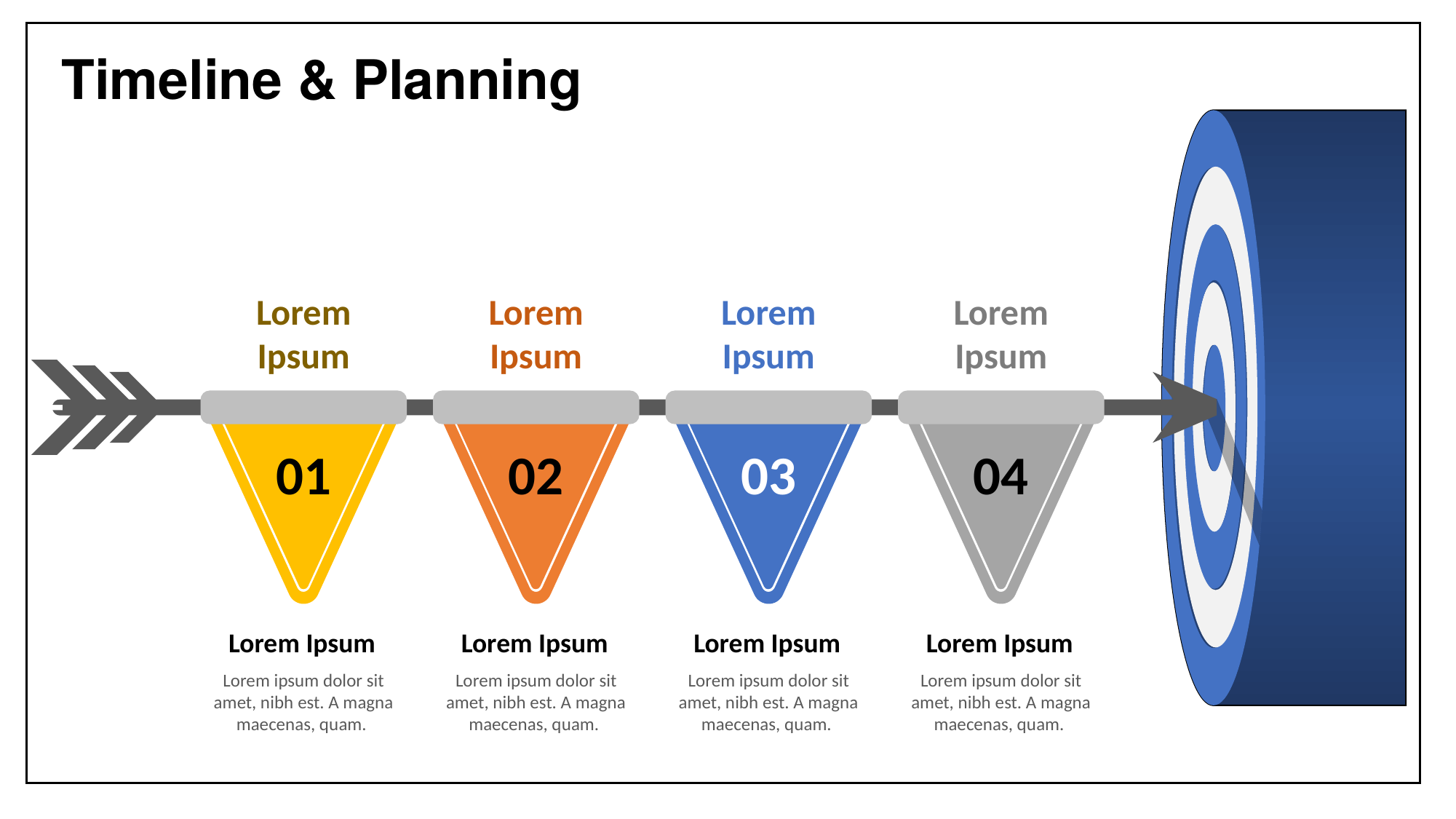

Timeline & Planning

Lorem
Ipsum
Lorem
Ipsum
Lorem
Ipsum
Lorem
Ipsum

01
02
03
04
Lorem Ipsum
Lorem ipsum dolor sit amet, nibh est. A magna maecenas, quam.
Lorem Ipsum
Lorem ipsum dolor sit amet, nibh est. A magna maecenas, quam.
Lorem Ipsum
Lorem ipsum dolor sit amet, nibh est. A magna maecenas, quam.
Lorem Ipsum
Lorem ipsum dolor sit amet, nibh est. A magna maecenas, quam.